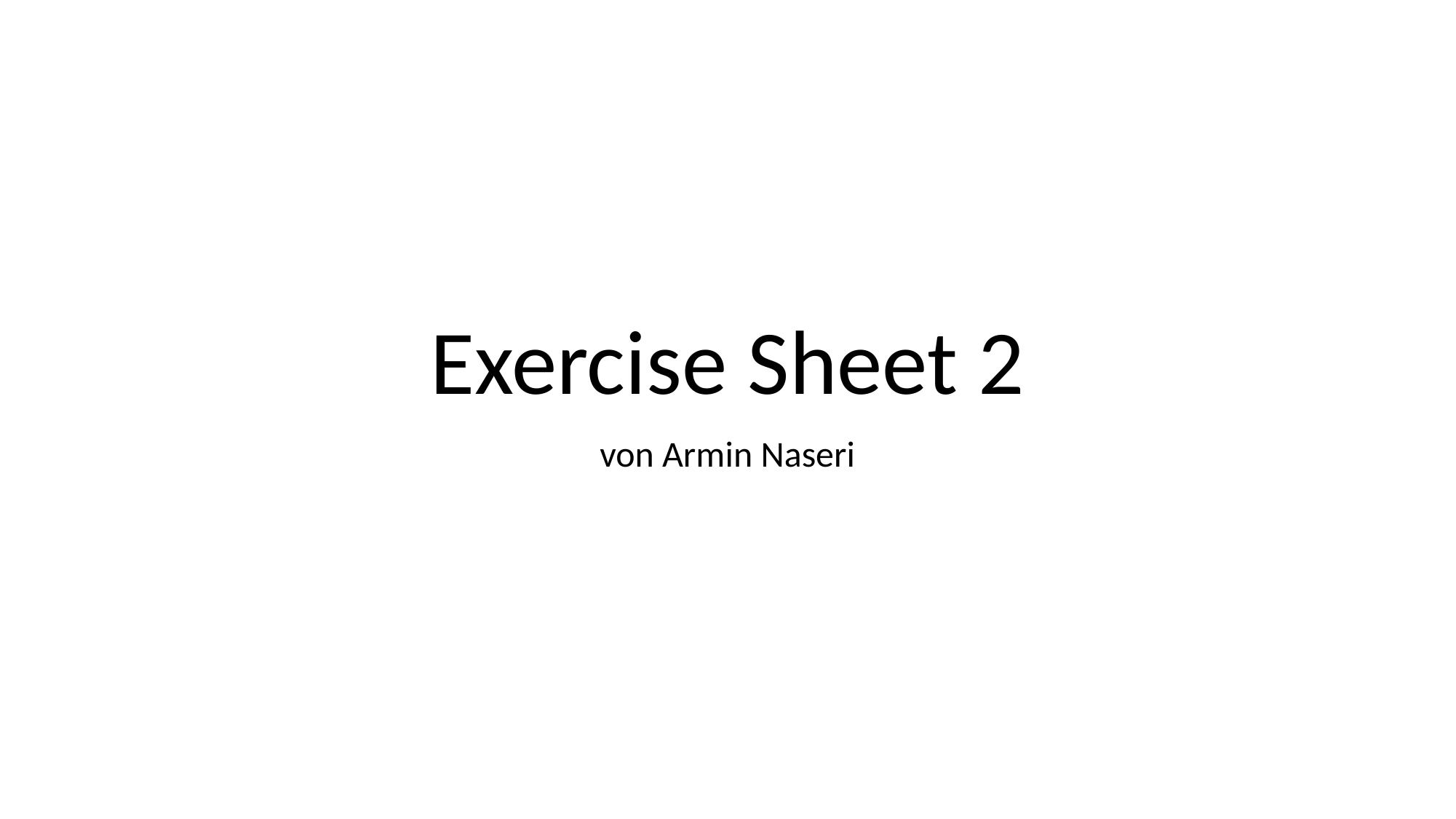

# Exercise Sheet 2
von Armin Naseri